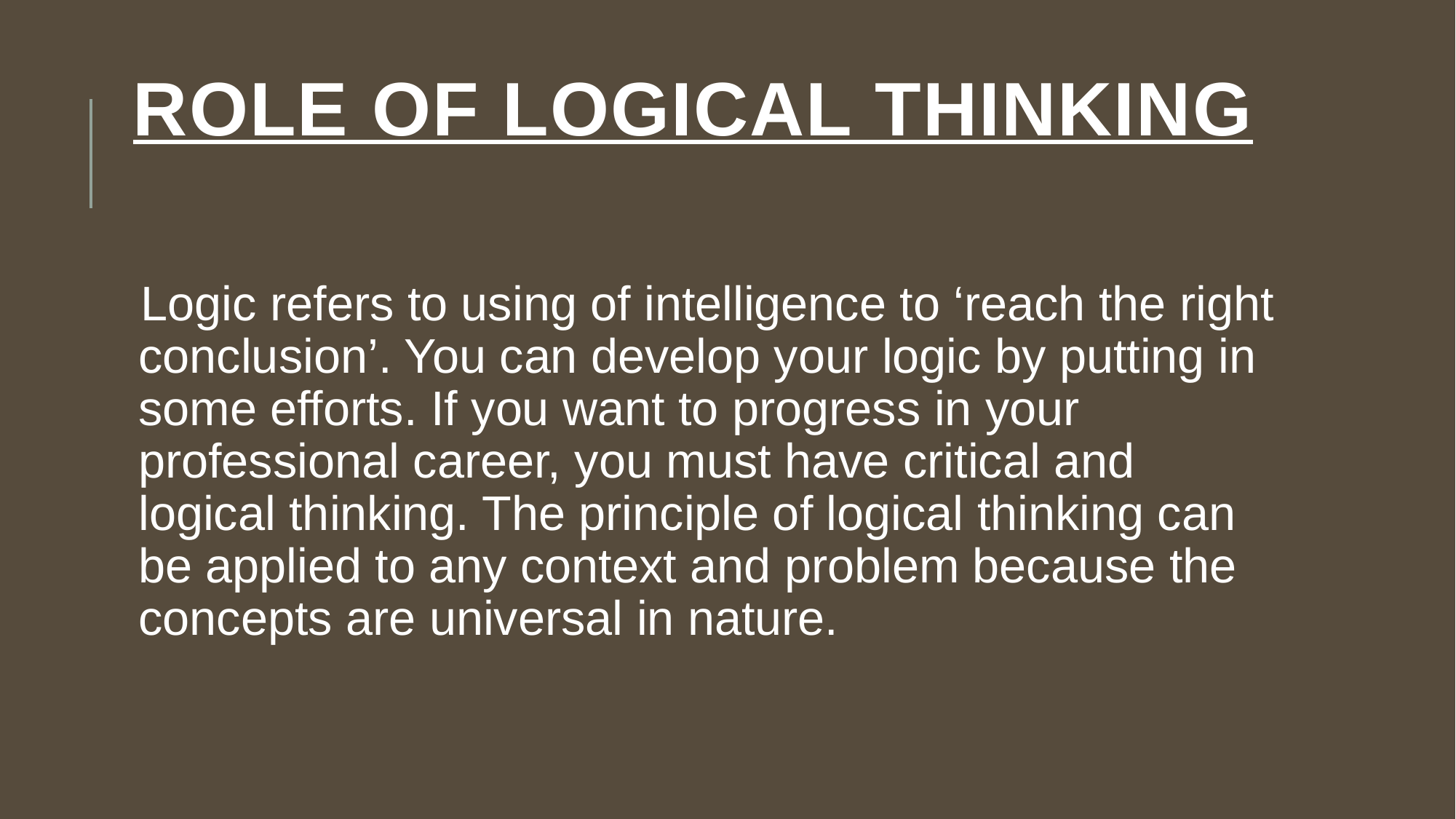

# Role of Logical thinking
Logic refers to using of intelligence to ‘reach the right conclusion’. You can develop your logic by putting in some efforts. If you want to progress in your professional career, you must have critical and logical thinking. The principle of logical thinking can be applied to any context and problem because the concepts are universal in nature.